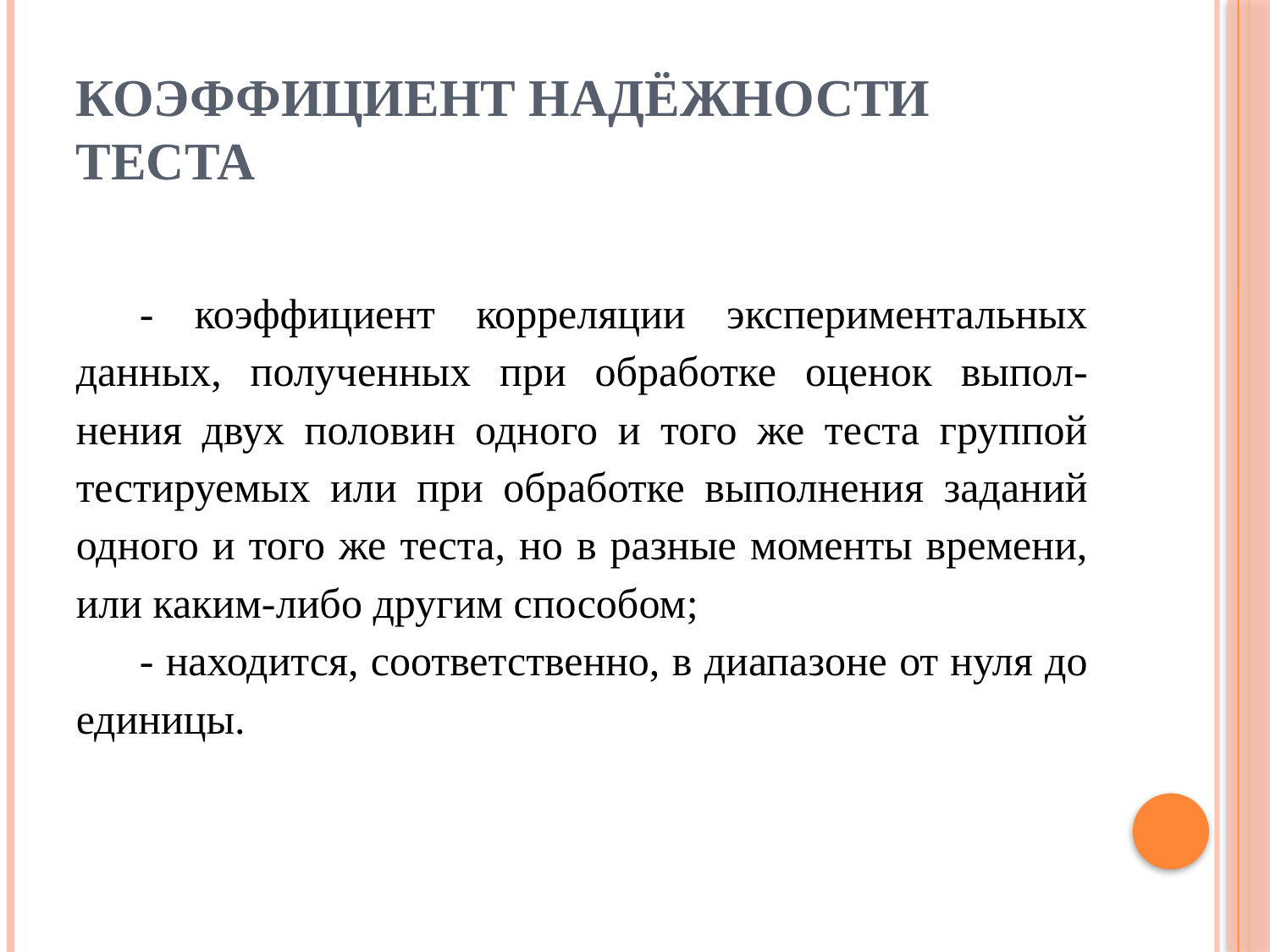

# Коэффициент надёжности теста

- коэффициент корреляции экспериментальных данных, полученных при обработке оценок выпол-нения двух половин одного и того же теста группой тестируемых или при обработке выполнения заданий одного и того же теста, но в разные моменты времени, или каким-либо другим способом;
- находится, соответственно, в диапазоне от нуля до единицы.